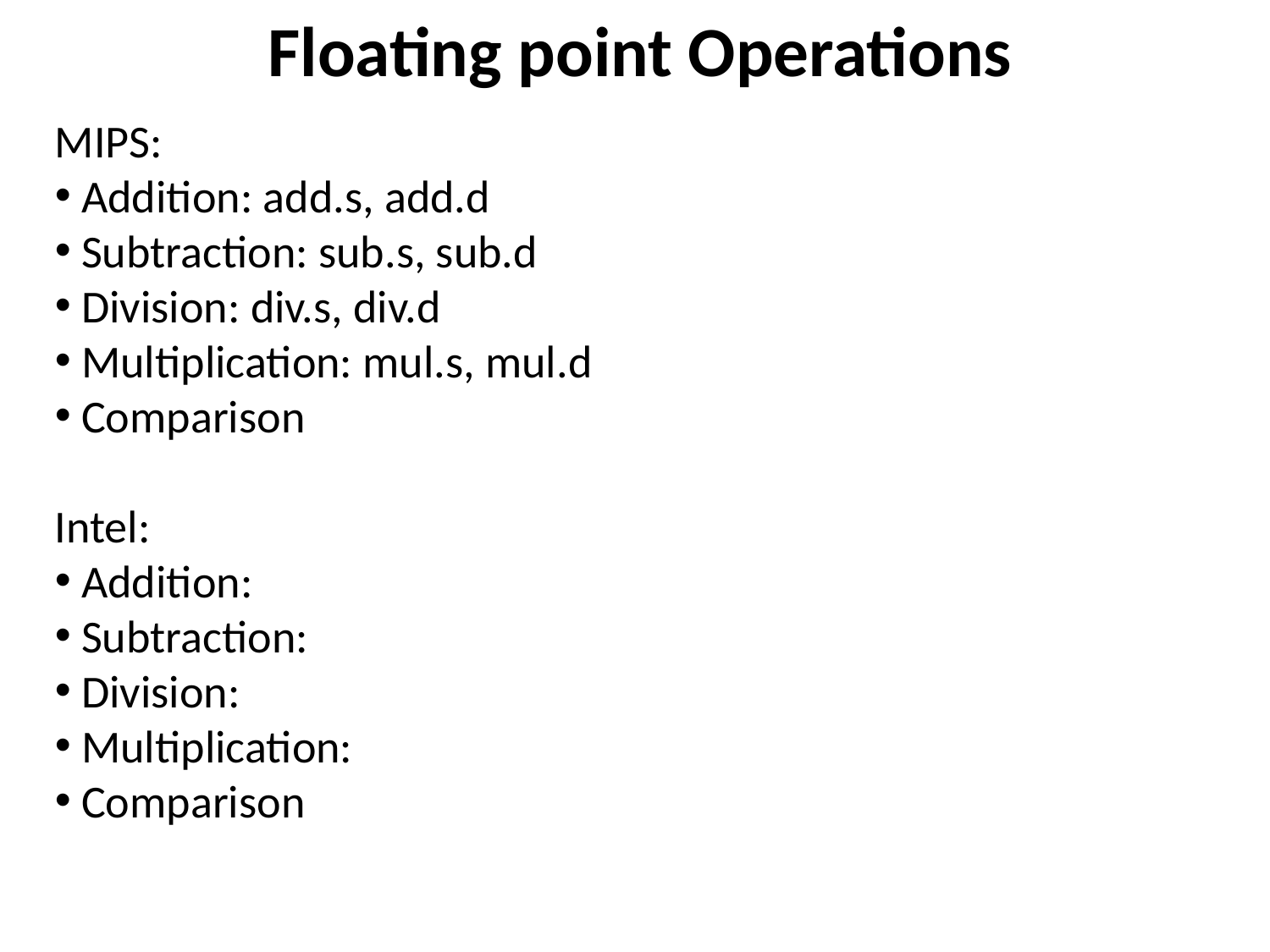

Floating point Operations
MIPS:
 Addition: add.s, add.d
 Subtraction: sub.s, sub.d
 Division: div.s, div.d
 Multiplication: mul.s, mul.d
 Comparison

Intel:
 Addition:
 Subtraction:
 Division:
 Multiplication:
 Comparison